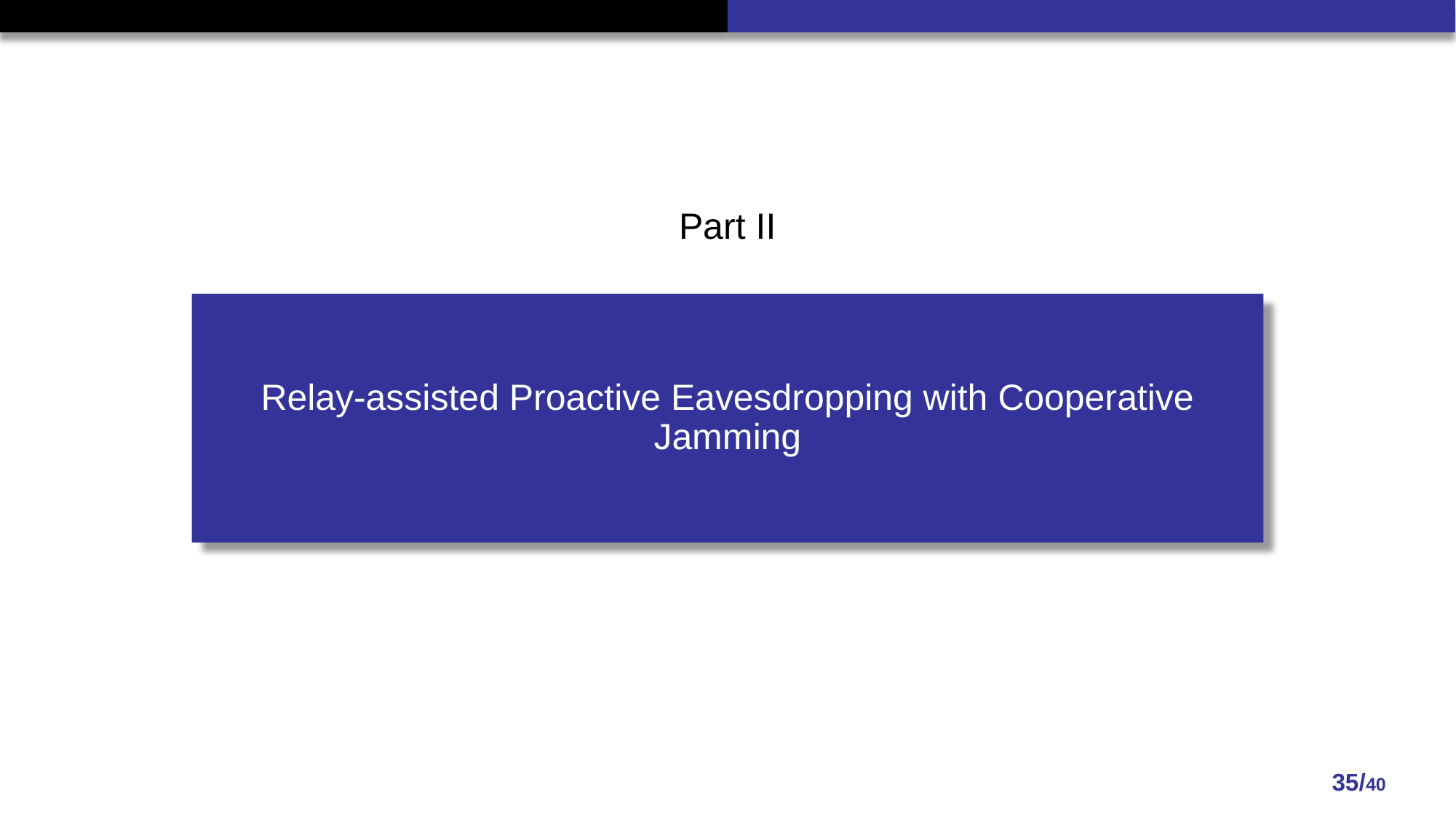

Part II

# Relay-assisted Proactive Eavesdropping with Cooperative Jamming
35/40